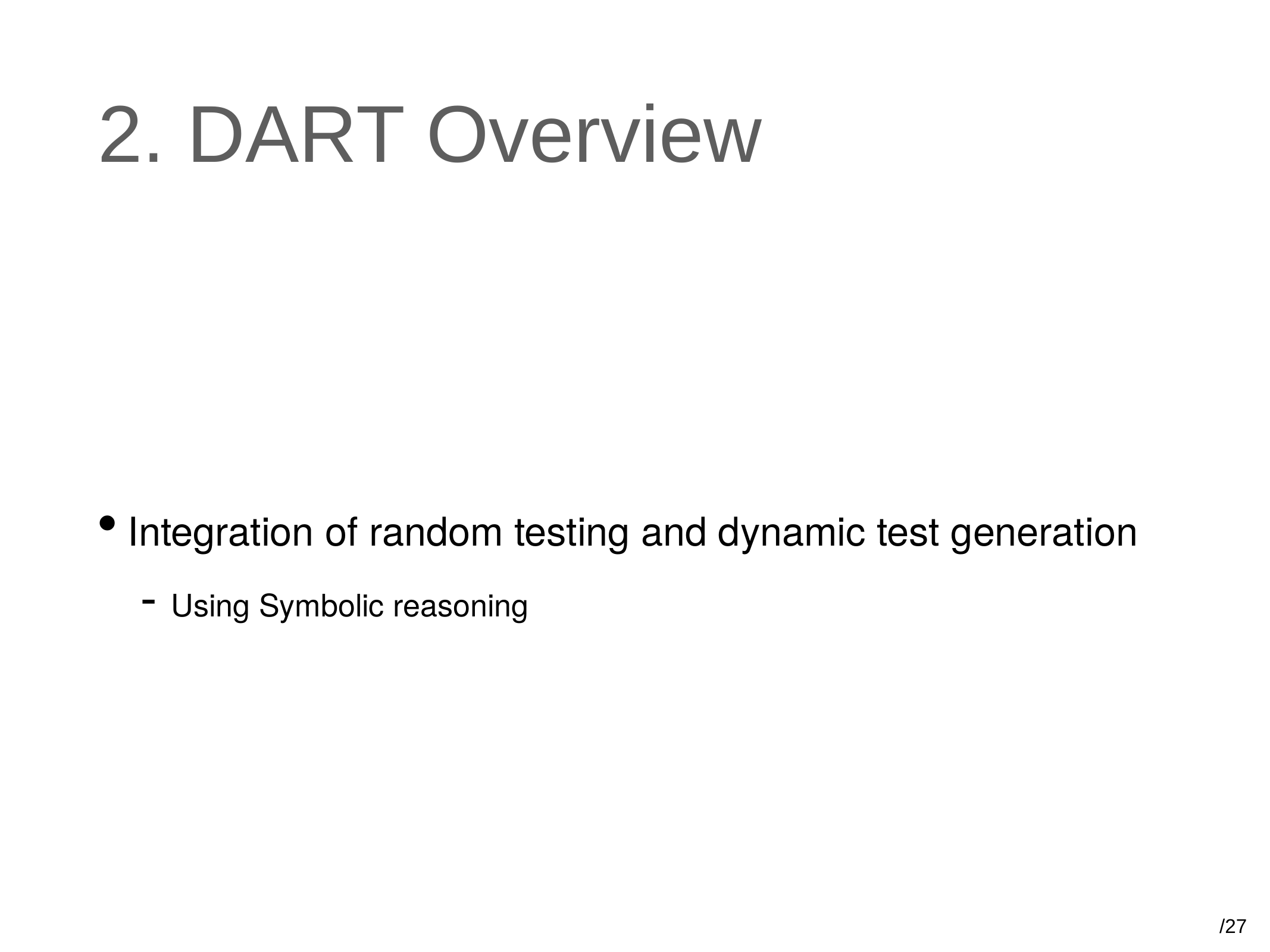

# 2. DART Overview
Integration of random testing and dynamic test generation
Using Symbolic reasoning
12